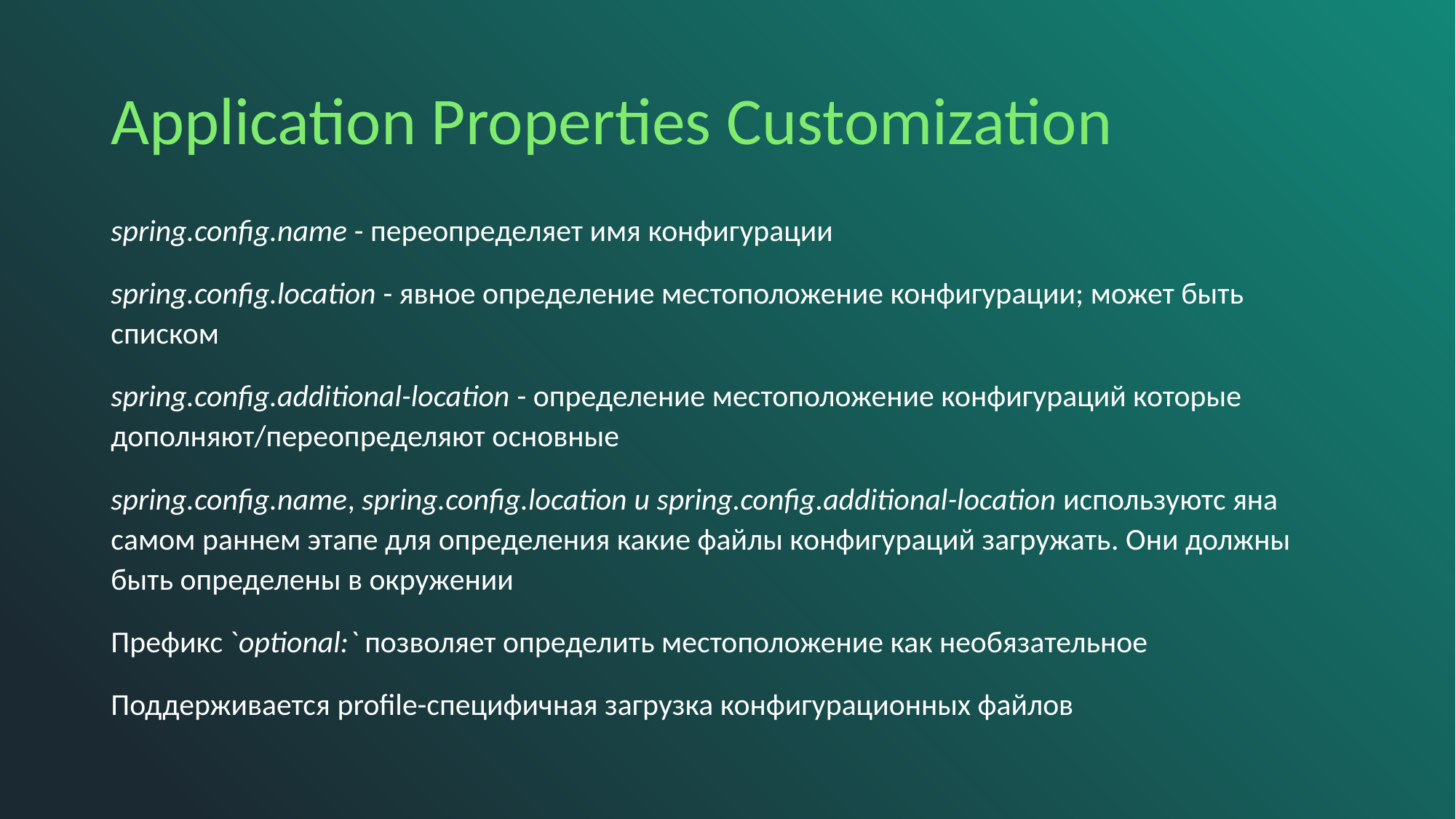

# Application Properties Customization
spring.config.name - переопределяет имя конфигурации
spring.config.location - явное определение местоположение конфигурации; может быть списком
spring.config.additional-location - определение местоположение конфигураций которые дополняют/переопределяют основные
spring.config.name, spring.config.location и spring.config.additional-location используютс яна самом раннем этапе для определения какие файлы конфигураций загружать. Они должны быть определены в окружении
Префикс `optional:` позволяет определить местоположение как необязательное
Поддерживается profile-специфичная загрузка конфигурационных файлов